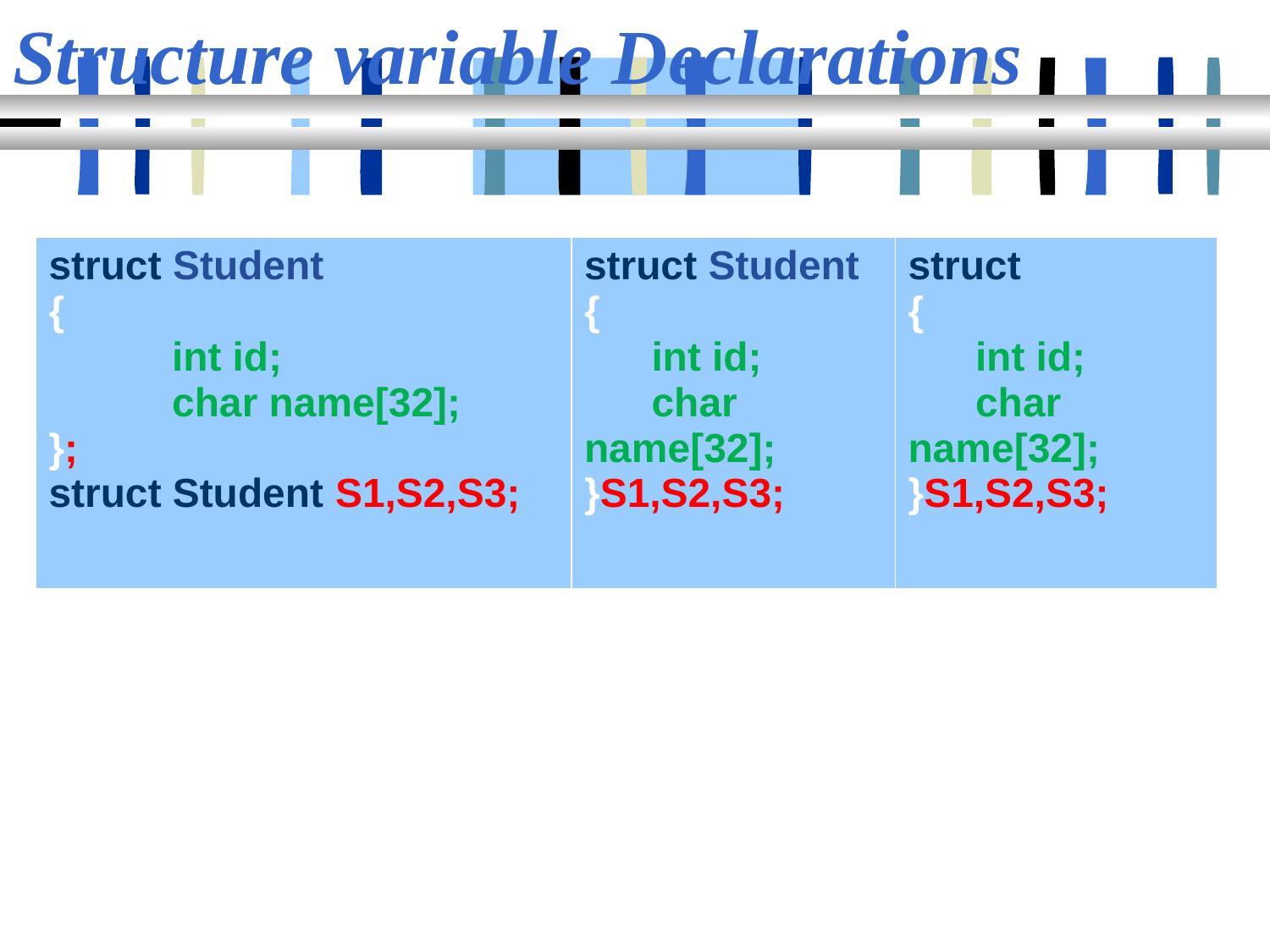

# Structure variable Declarations
| struct Student { int id; char name[32]; }; struct Student S1,S2,S3; | struct Student { int id; char name[32]; }S1,S2,S3; | struct { int id; char name[32]; }S1,S2,S3; |
| --- | --- | --- |